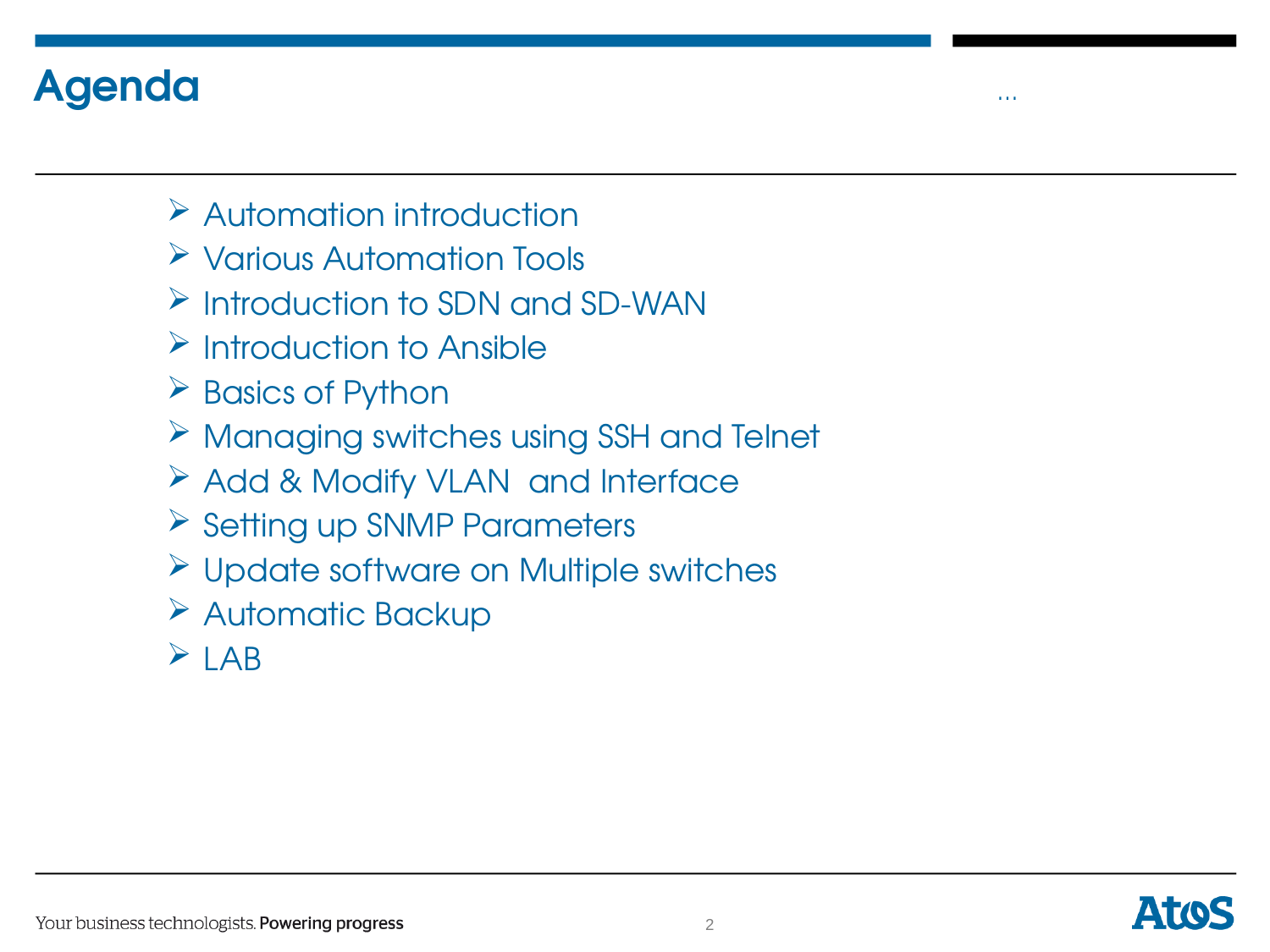

# Agenda
Automation introduction
Various Automation Tools
Introduction to SDN and SD-WAN
Introduction to Ansible
Basics of Python
Managing switches using SSH and Telnet
Add & Modify VLAN  and Interface
Setting up SNMP Parameters
Update software on Multiple switches
Automatic Backup
LAB